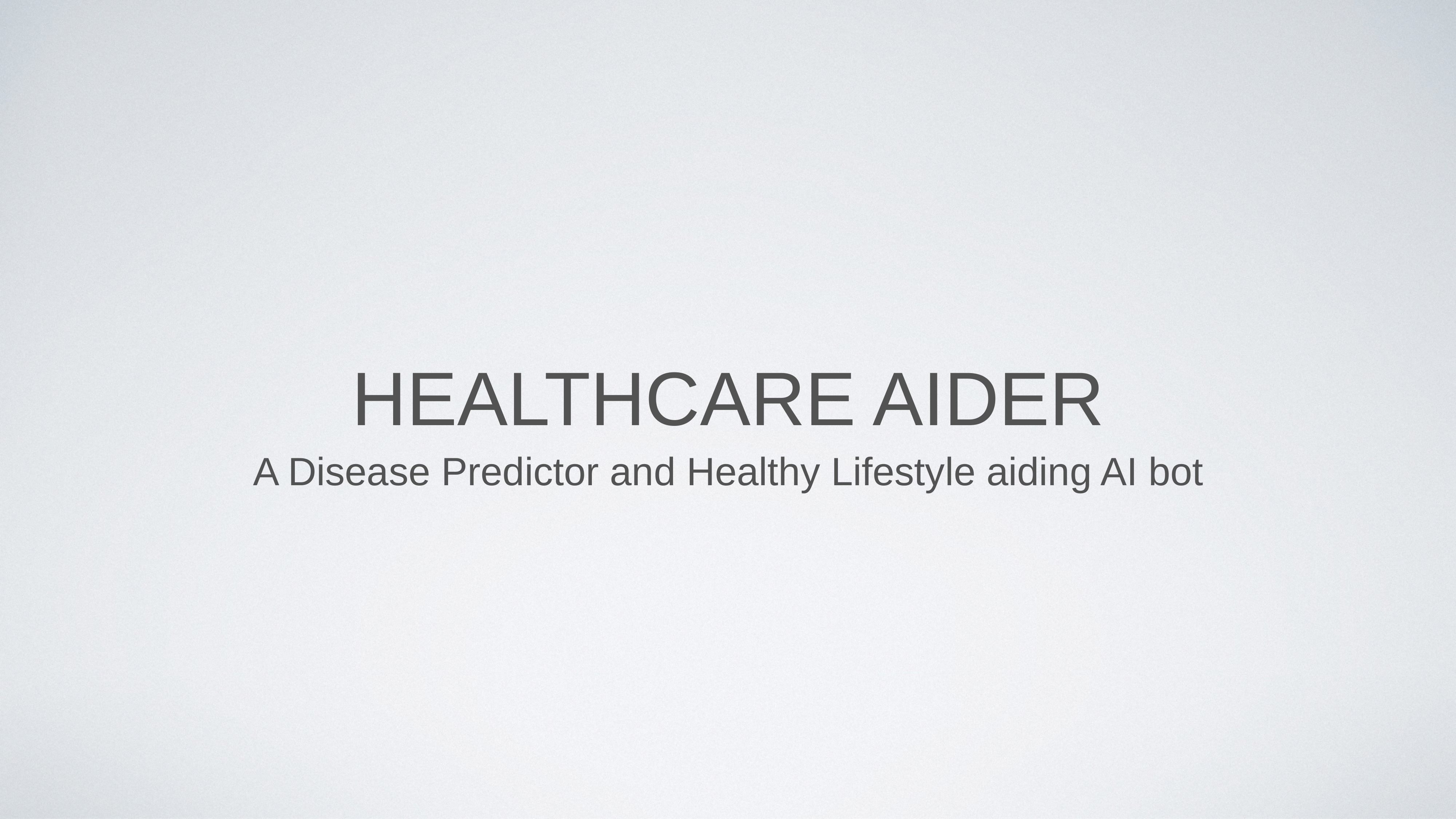

# HealthCare AIDER
A Disease Predictor and Healthy Lifestyle aiding AI bot